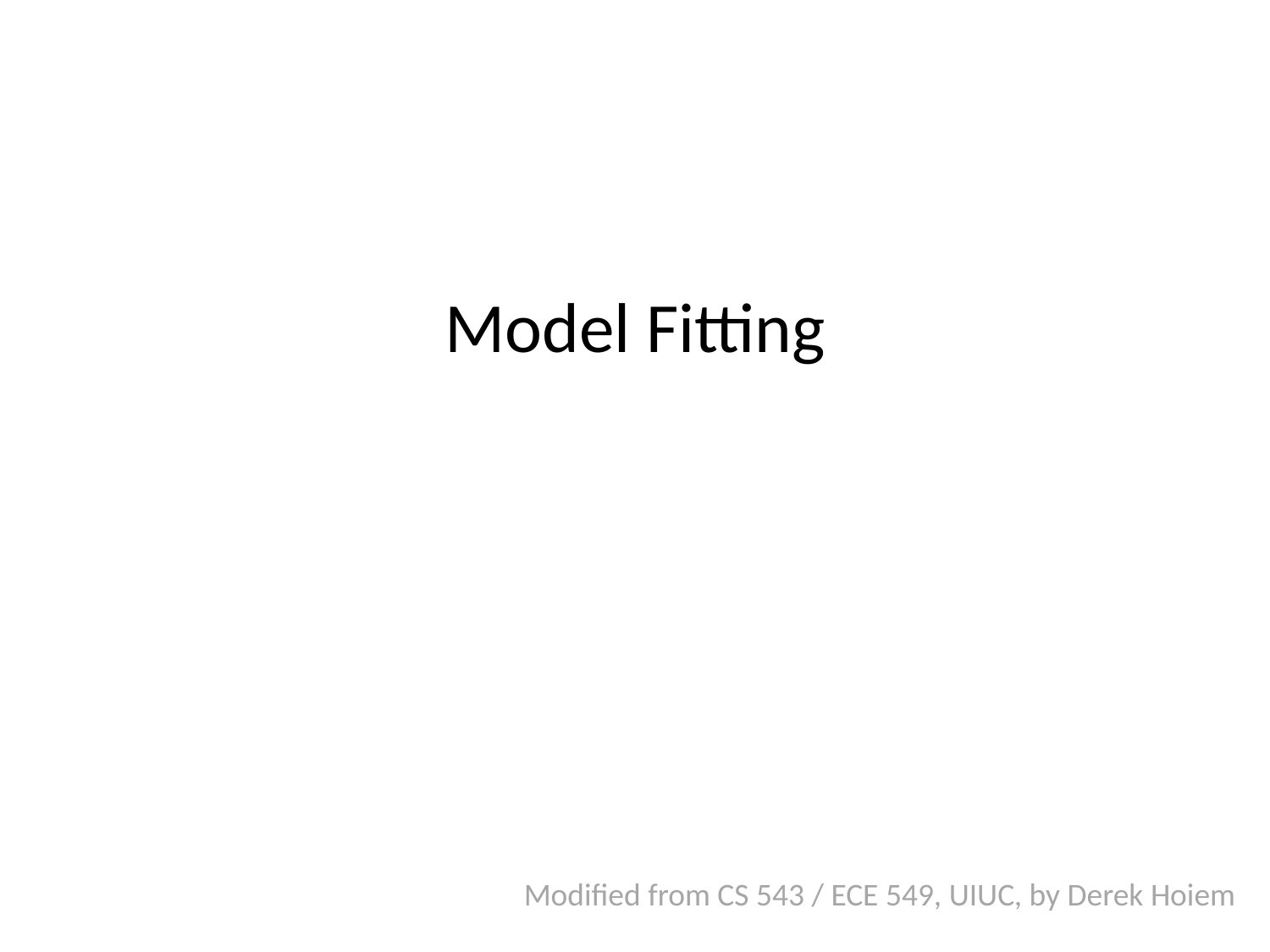

# Model Fitting
Modified from CS 543 / ECE 549, UIUC, by Derek Hoiem